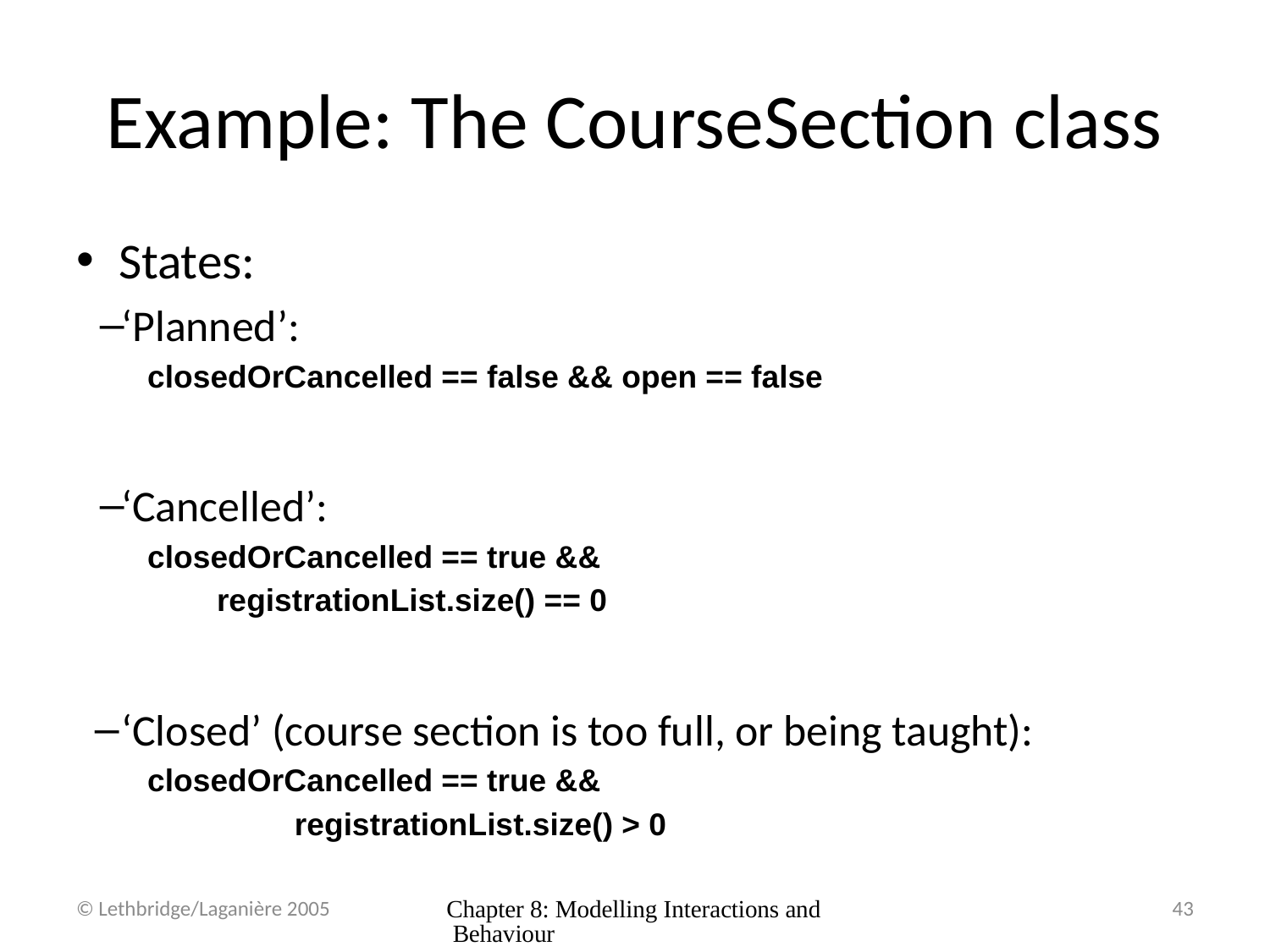

# Example: The CourseSection class
States:
‘Planned’:
closedOrCancelled == false && open == false

‘Cancelled’:
closedOrCancelled == true &&
        registrationList.size() == 0

‘Closed’ (course section is too full, or being taught):
closedOrCancelled == true &&
	    registrationList.size() > 0
© Lethbridge/Laganière 2005
Chapter 8: Modelling Interactions and Behaviour
43